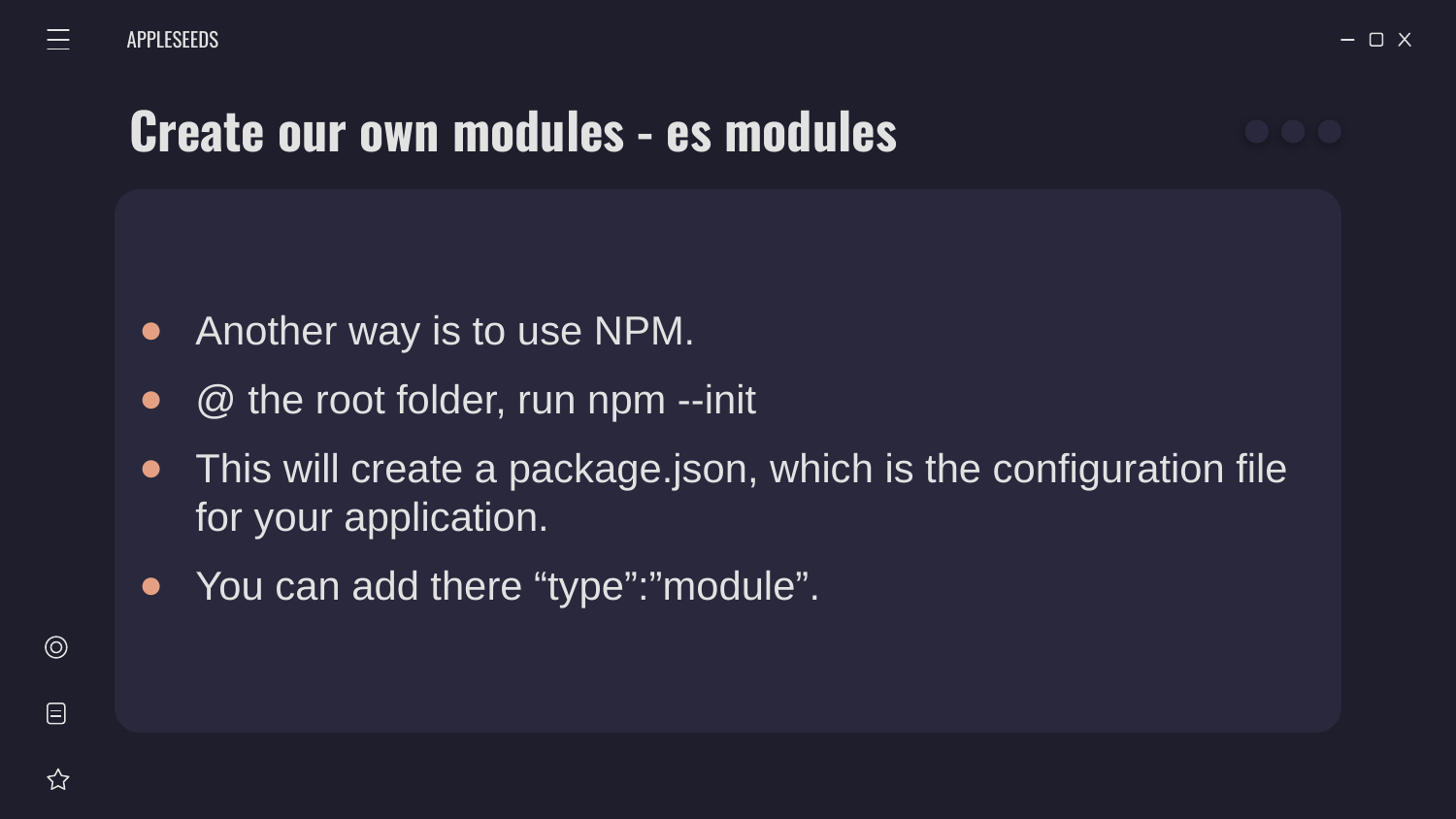

APPLESEEDS

# Create our own modules - es modules

Another way is to use NPM.
@ the root folder, run npm --init
This will create a package.json, which is the configuration file for your application.
You can add there “type”:”module”.